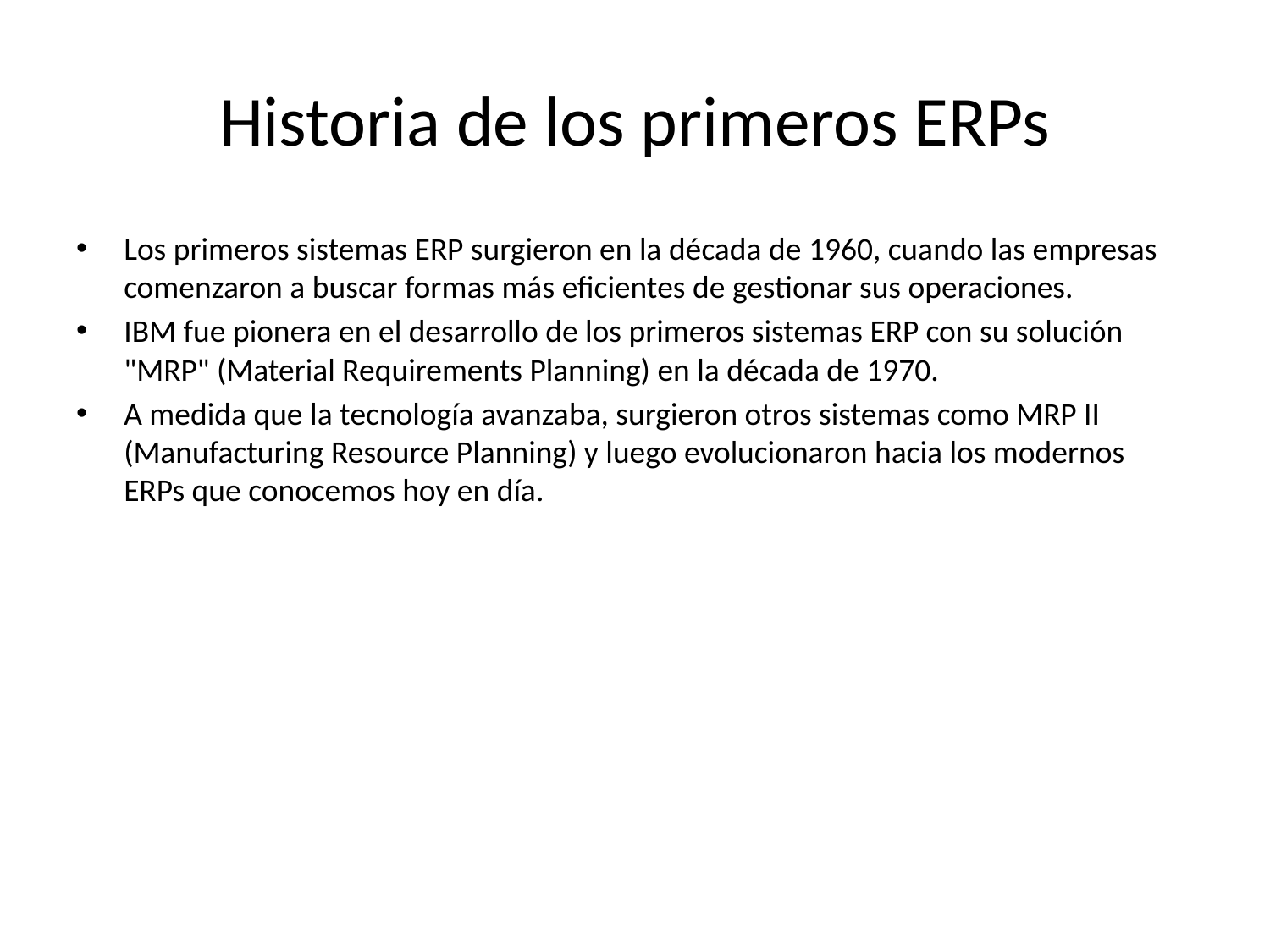

# Historia de los primeros ERPs
Los primeros sistemas ERP surgieron en la década de 1960, cuando las empresas comenzaron a buscar formas más eficientes de gestionar sus operaciones.
IBM fue pionera en el desarrollo de los primeros sistemas ERP con su solución "MRP" (Material Requirements Planning) en la década de 1970.
A medida que la tecnología avanzaba, surgieron otros sistemas como MRP II (Manufacturing Resource Planning) y luego evolucionaron hacia los modernos ERPs que conocemos hoy en día.